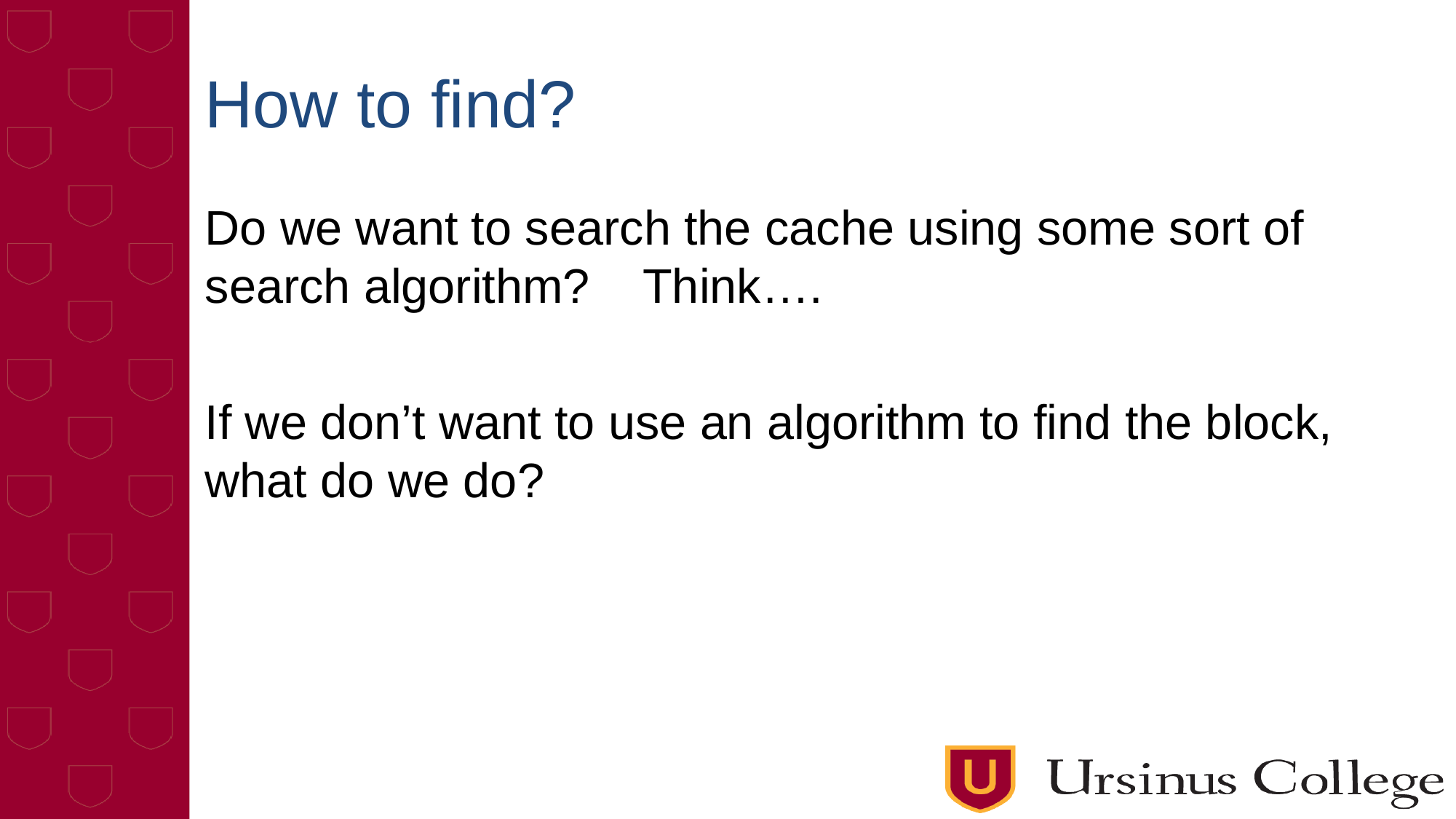

# How to find?
Do we want to search the cache using some sort of search algorithm?    Think….

If we don’t want to use an algorithm to find the block, what do we do?